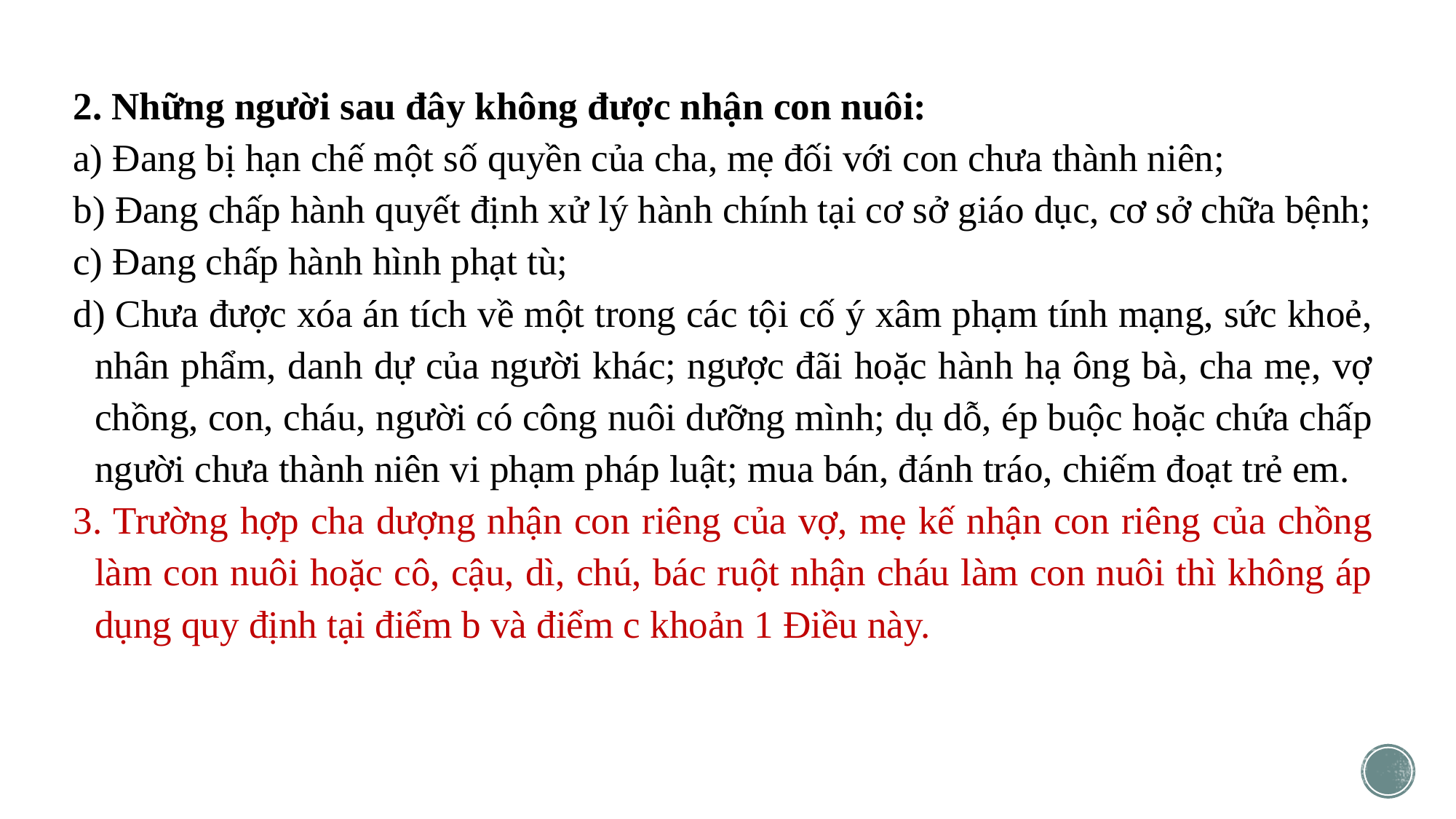

2. Những người sau đây không được nhận con nuôi:
a) Đang bị hạn chế một số quyền của cha, mẹ đối với con chưa thành niên;
b) Đang chấp hành quyết định xử lý hành chính tại cơ sở giáo dục, cơ sở chữa bệnh;
c) Đang chấp hành hình phạt tù;
d) Chưa được xóa án tích về một trong các tội cố ý xâm phạm tính mạng, sức khoẻ, nhân phẩm, danh dự của người khác; ngược đãi hoặc hành hạ ông bà, cha mẹ, vợ chồng, con, cháu, người có công nuôi dưỡng mình; dụ dỗ, ép buộc hoặc chứa chấp người chưa thành niên vi phạm pháp luật; mua bán, đánh tráo, chiếm đoạt trẻ em.
3. Trường hợp cha dượng nhận con riêng của vợ, mẹ kế nhận con riêng của chồng làm con nuôi hoặc cô, cậu, dì, chú, bác ruột nhận cháu làm con nuôi thì không áp dụng quy định tại điểm b và điểm c khoản 1 Điều này.